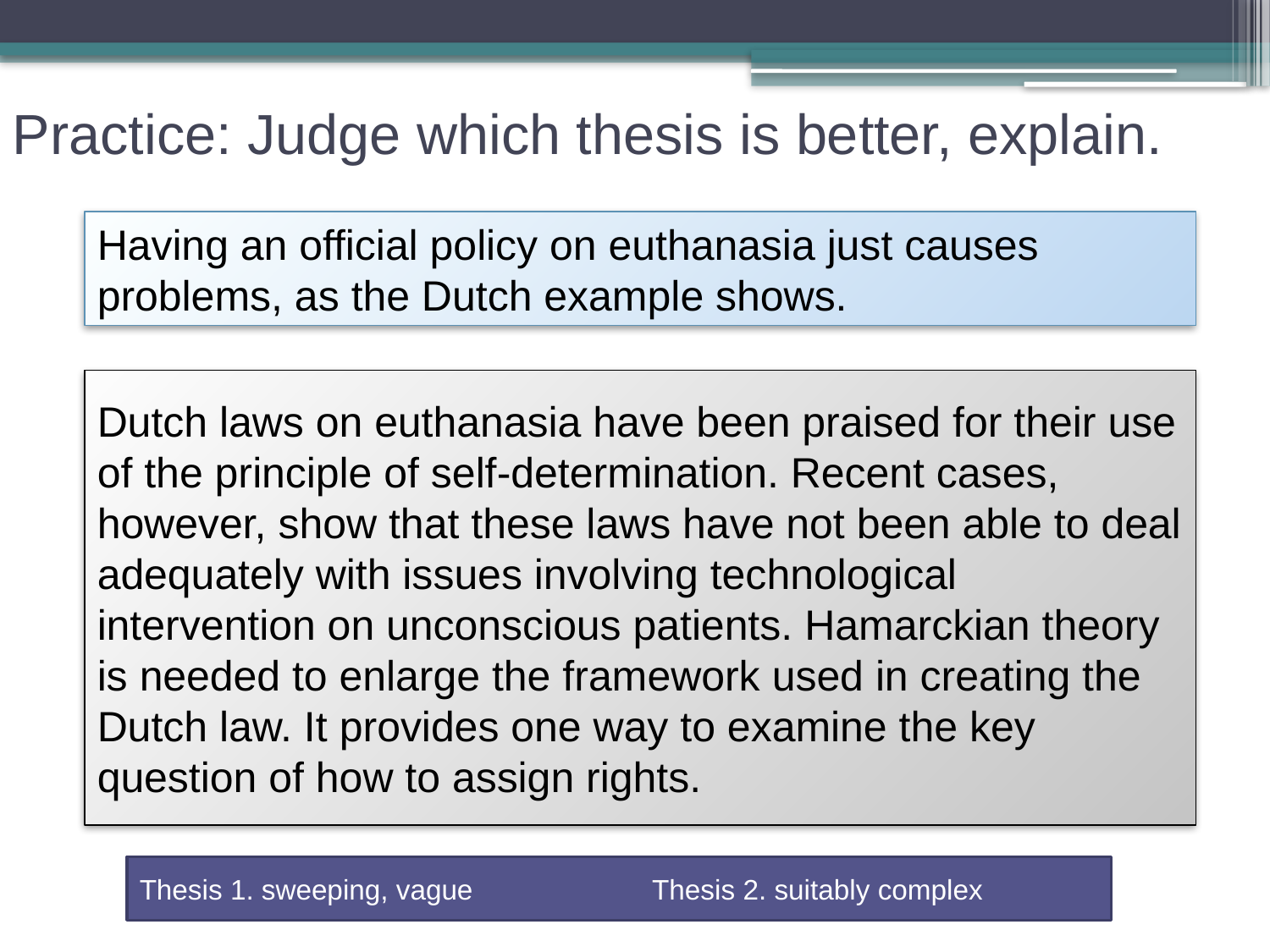

# Practice: Judge which thesis is better, explain.
Having an official policy on euthanasia just causes problems, as the Dutch example shows.

Dutch laws on euthanasia have been praised for their use of the principle of self-determination. Recent cases, however, show that these laws have not been able to deal adequately with issues involving technological intervention on unconscious patients. Hamarckian theory is needed to enlarge the framework used in creating the Dutch law. It provides one way to examine the key question of how to assign rights.
Thesis 1. sweeping, vague                       Thesis 2. suitably complex